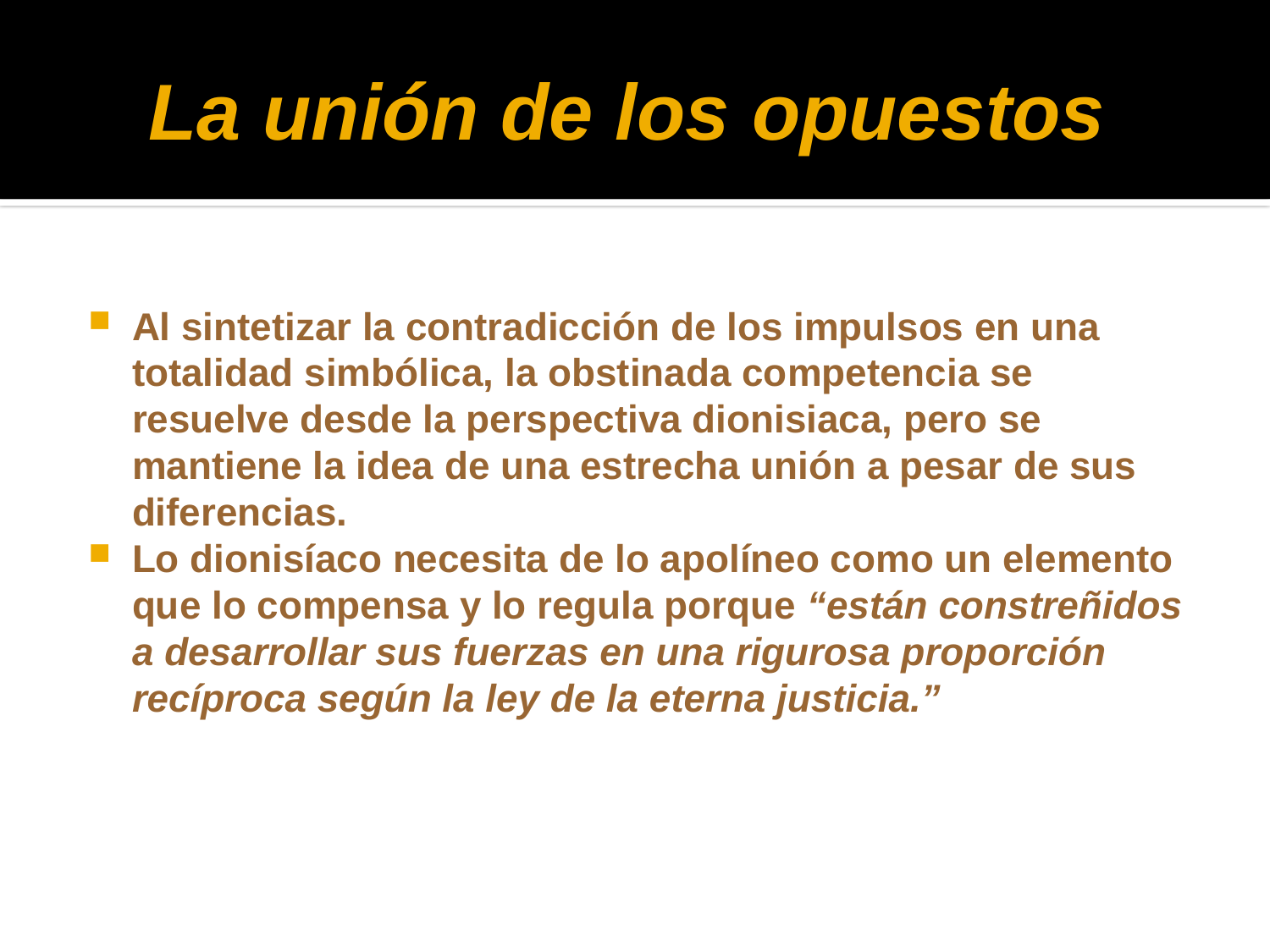

# La unión de los opuestos

Al sintetizar la contradicción de los impulsos en una totalidad simbólica, la obstinada competencia se resuelve desde la perspectiva dionisiaca, pero se mantiene la idea de una estrecha unión a pesar de sus diferencias.
Lo dionisíaco necesita de lo apolíneo como un elemento que lo compensa y lo regula porque “están constreñidos a desarrollar sus fuerzas en una rigurosa proporción recíproca según la ley de la eterna justicia.”